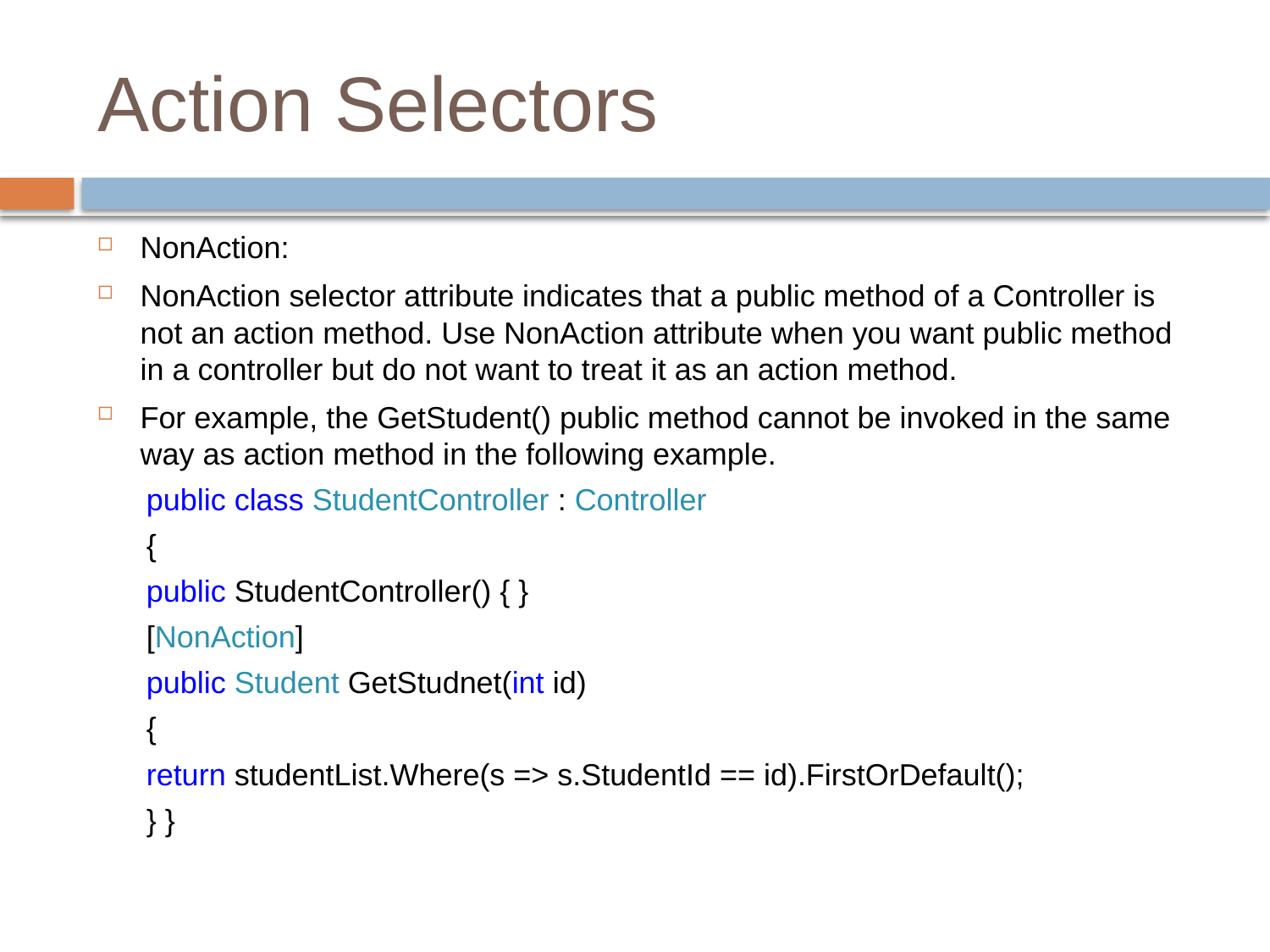

# Action Selectors
NonAction:
NonAction selector attribute indicates that a public method of a Controller is not an action method. Use NonAction attribute when you want public method in a controller but do not want to treat it as an action method.
For example, the GetStudent() public method cannot be invoked in the same way as action method in the following example.
public class StudentController : Controller
{
public StudentController() { }
[NonAction]
public Student GetStudnet(int id)
{
return studentList.Where(s => s.StudentId == id).FirstOrDefault();
} }